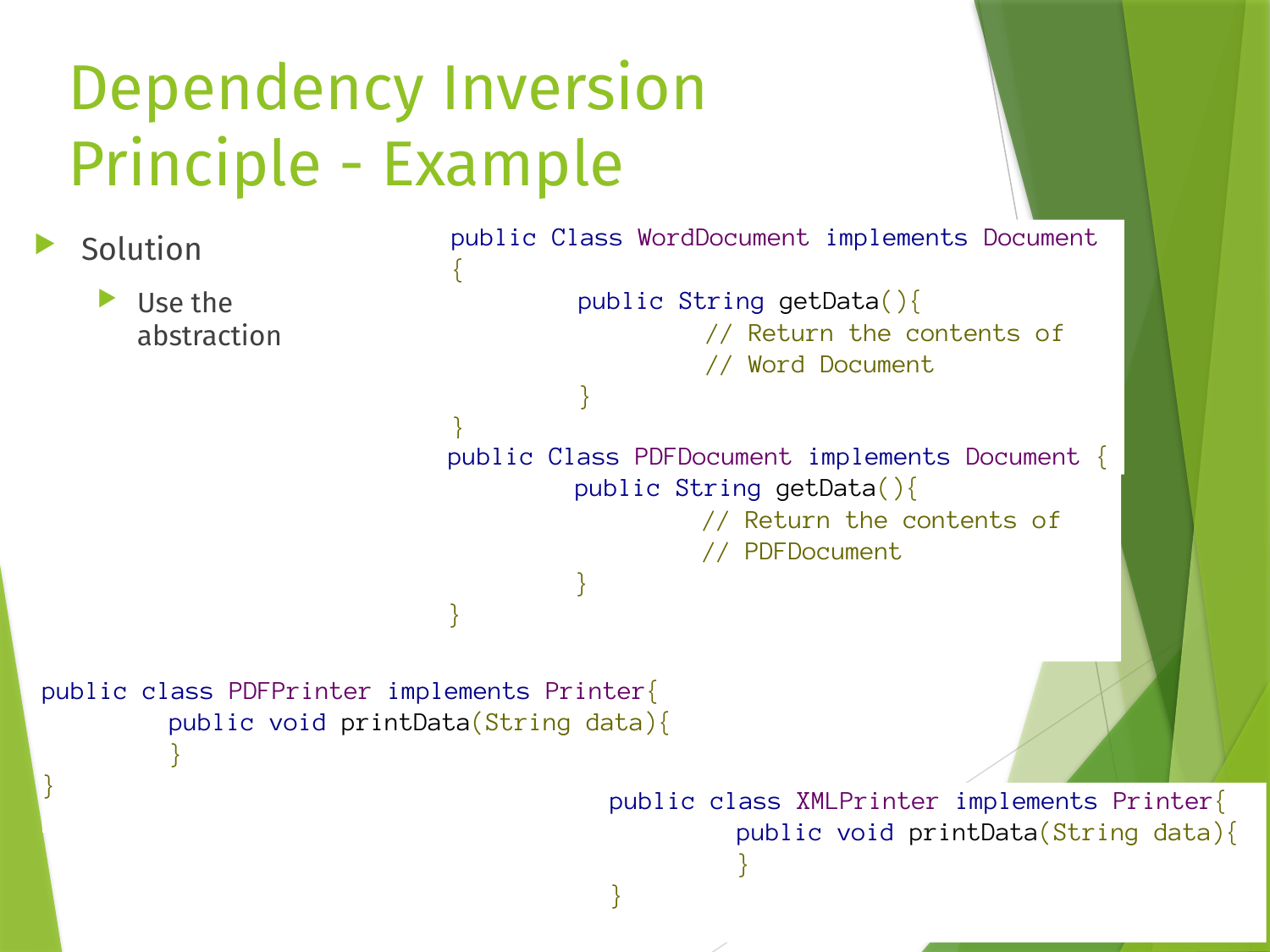

# Dependency Inversion Principle - Example
public Class WordDocument implements Document {
	public String getData(){
		// Return the contents of 			// Word Document
	}
}
Solution
Use the abstraction
public Class PDFDocument implements Document {
	public String getData(){
		// Return the contents of 			// PDFDocument
	}
}
public class PDFPrinter implements Printer{
	public void printData(String data){
	}
}
public class XMLPrinter implements Printer{
	public void printData(String data){
	}
}